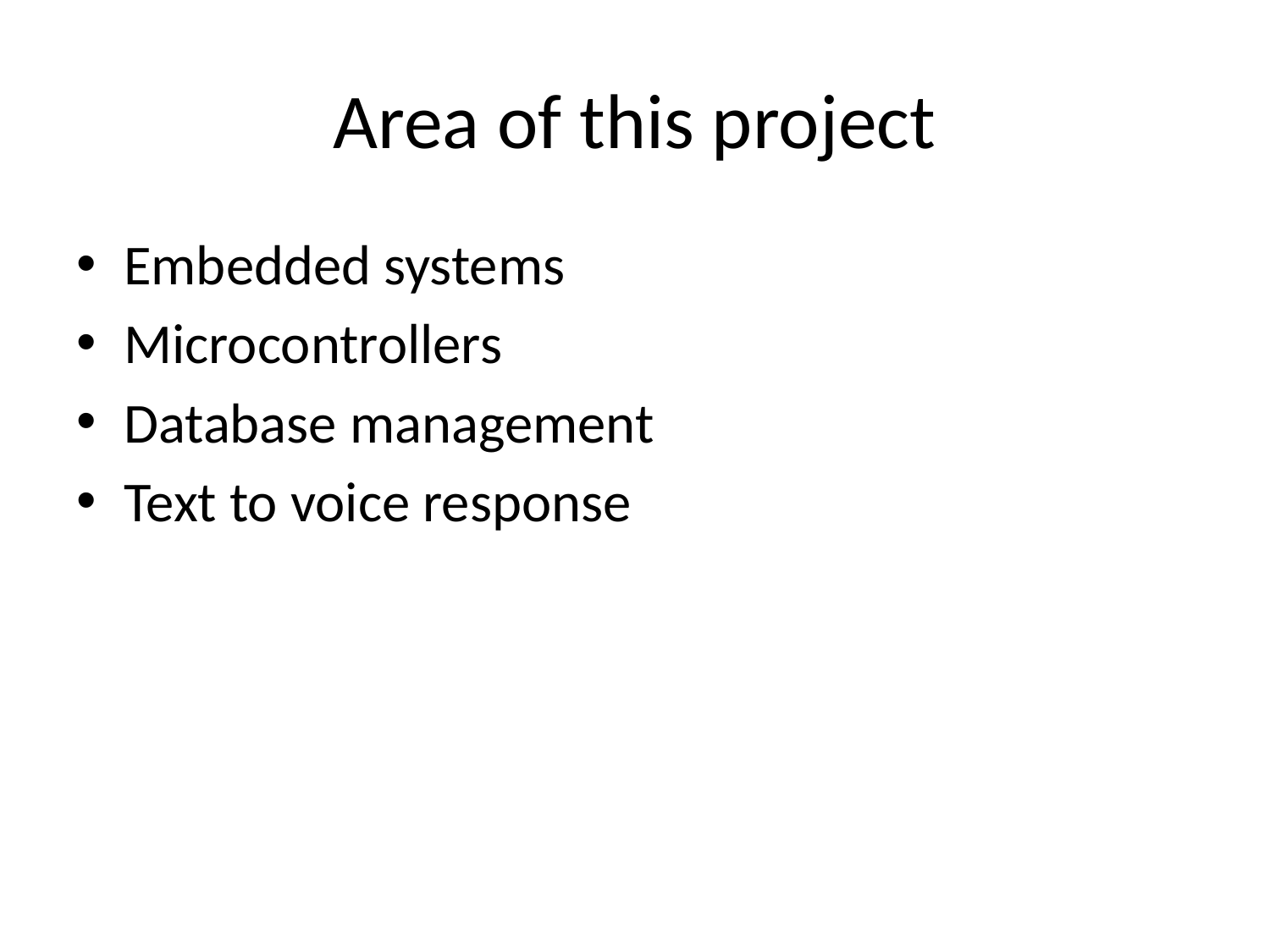

# Area of this project
Embedded systems
Microcontrollers
Database management
Text to voice response